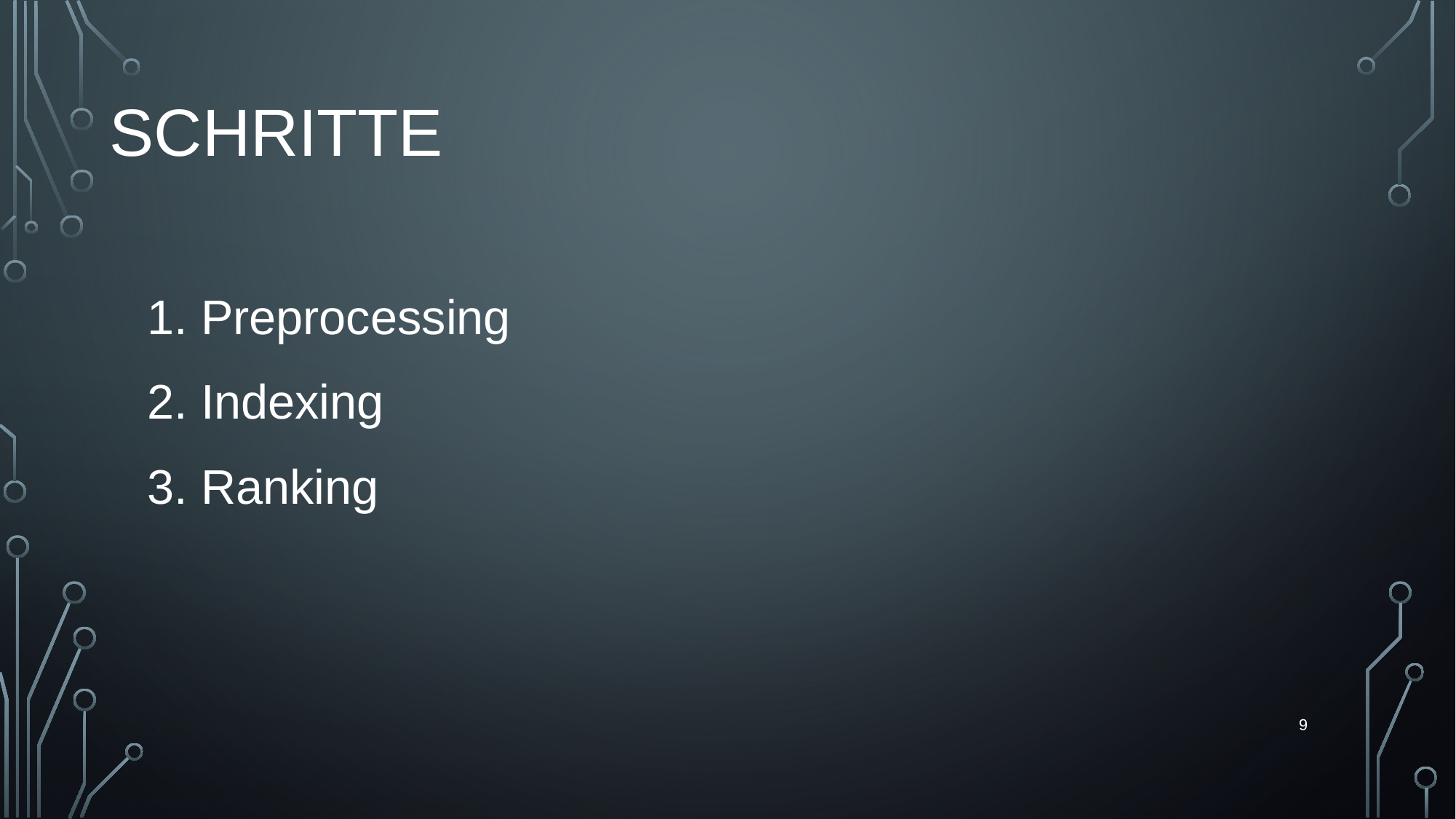

# Schritte
1. Preprocessing
2. Indexing
3. Ranking

9